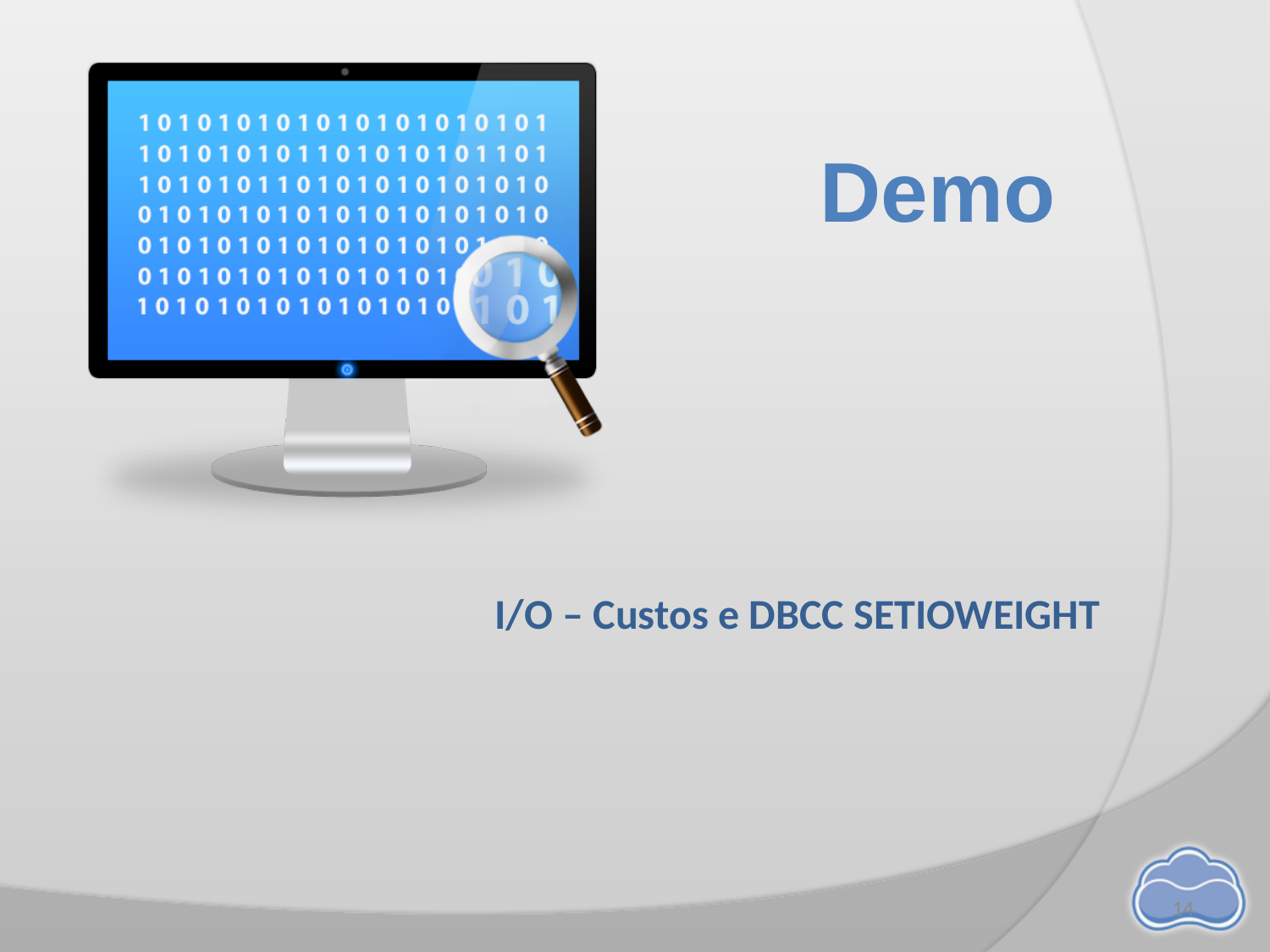

# I/O – Custos e DBCC SETIOWEIGHT

14